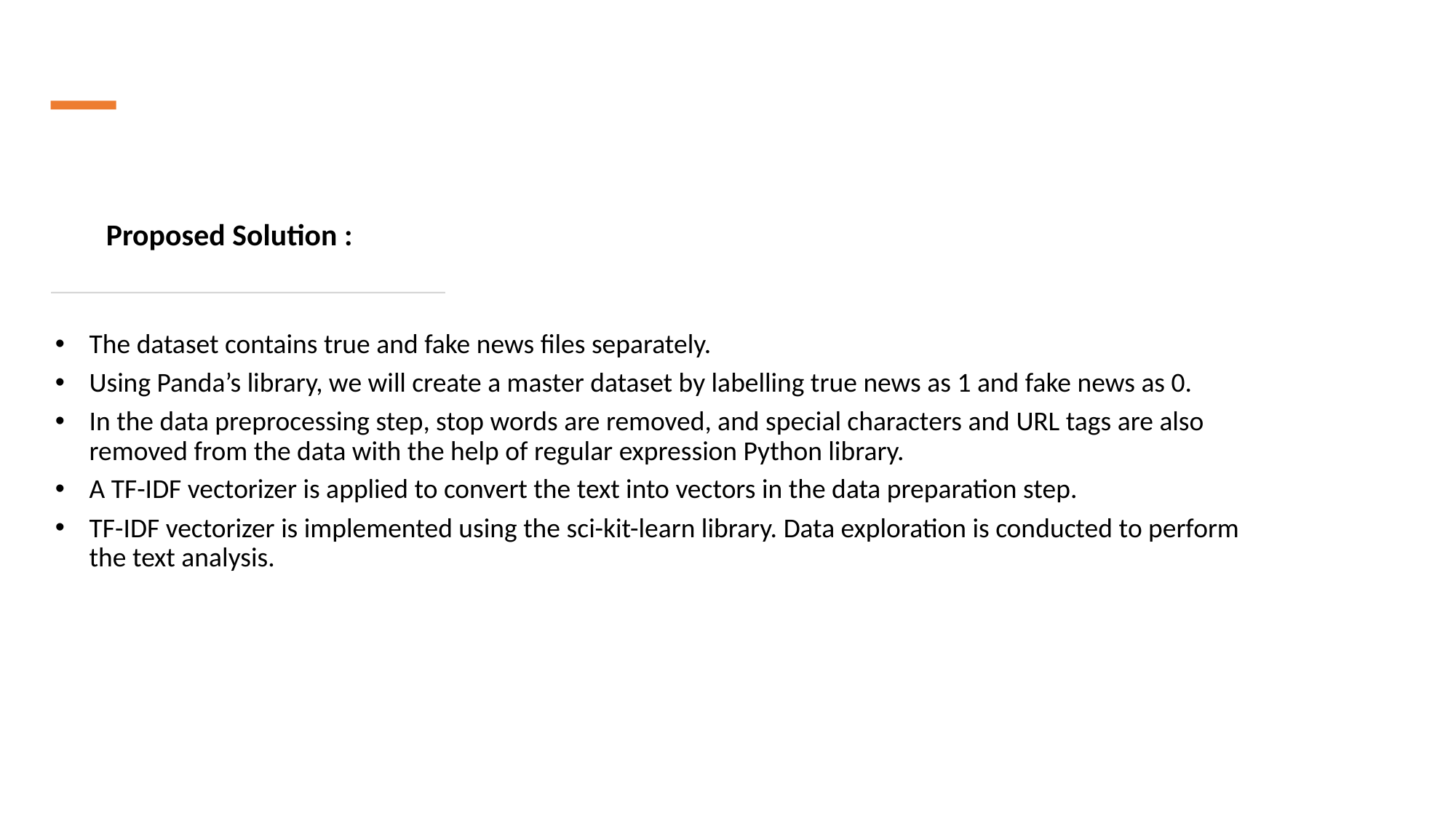

Proposed Solution :

The dataset contains true and fake news files separately.
Using Panda’s library, we will create a master dataset by labelling true news as 1 and fake news as 0.
In the data preprocessing step, stop words are removed, and special characters and URL tags are also removed from the data with the help of regular expression Python library.
A TF-IDF vectorizer is applied to convert the text into vectors in the data preparation step.
TF-IDF vectorizer is implemented using the sci-kit-learn library. Data exploration is conducted to perform the text analysis.